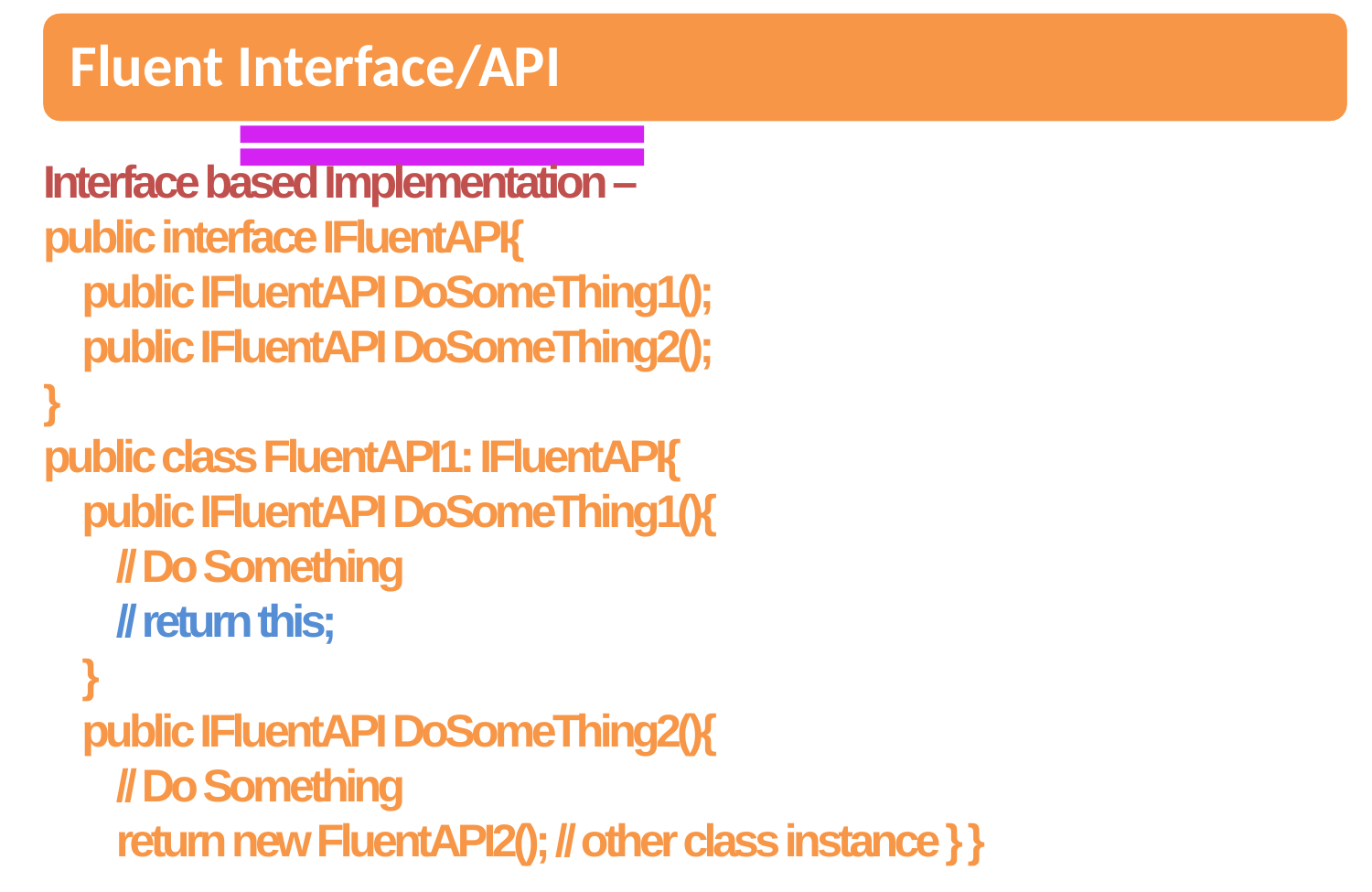

Fluent Interface/API

Interface based Implementation –
public interface IFluentAPI{
    public IFluentAPI DoSomeThing1();
    public IFluentAPI DoSomeThing2();
}
public class FluentAPI1: IFluentAPI{
    public IFluentAPI DoSomeThing1(){
        // Do Something
        // return this;
    }
    public IFluentAPI DoSomeThing2(){
        // Do Something
        return new FluentAPI2(); // other class instance } }